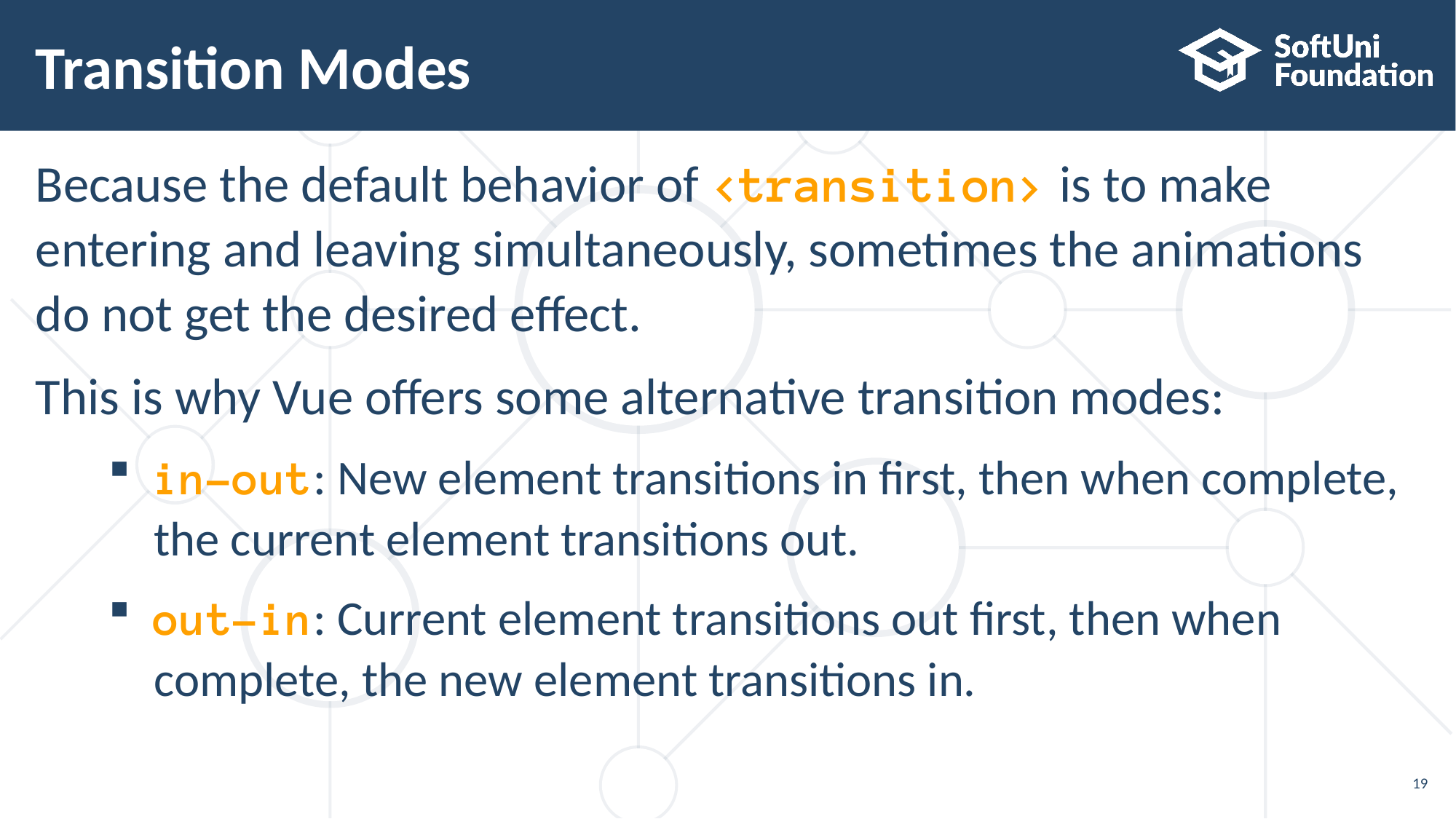

# Transition Modes
Because the default behavior of <transition> is to make
entering and leaving simultaneously, sometimes the animations
do not get the desired effect.
This is why Vue offers some alternative transition modes:
in-out: New element transitions in first, then when complete, the current element transitions out.
out-in: Current element transitions out first, then when
complete, the new element transitions in.
19